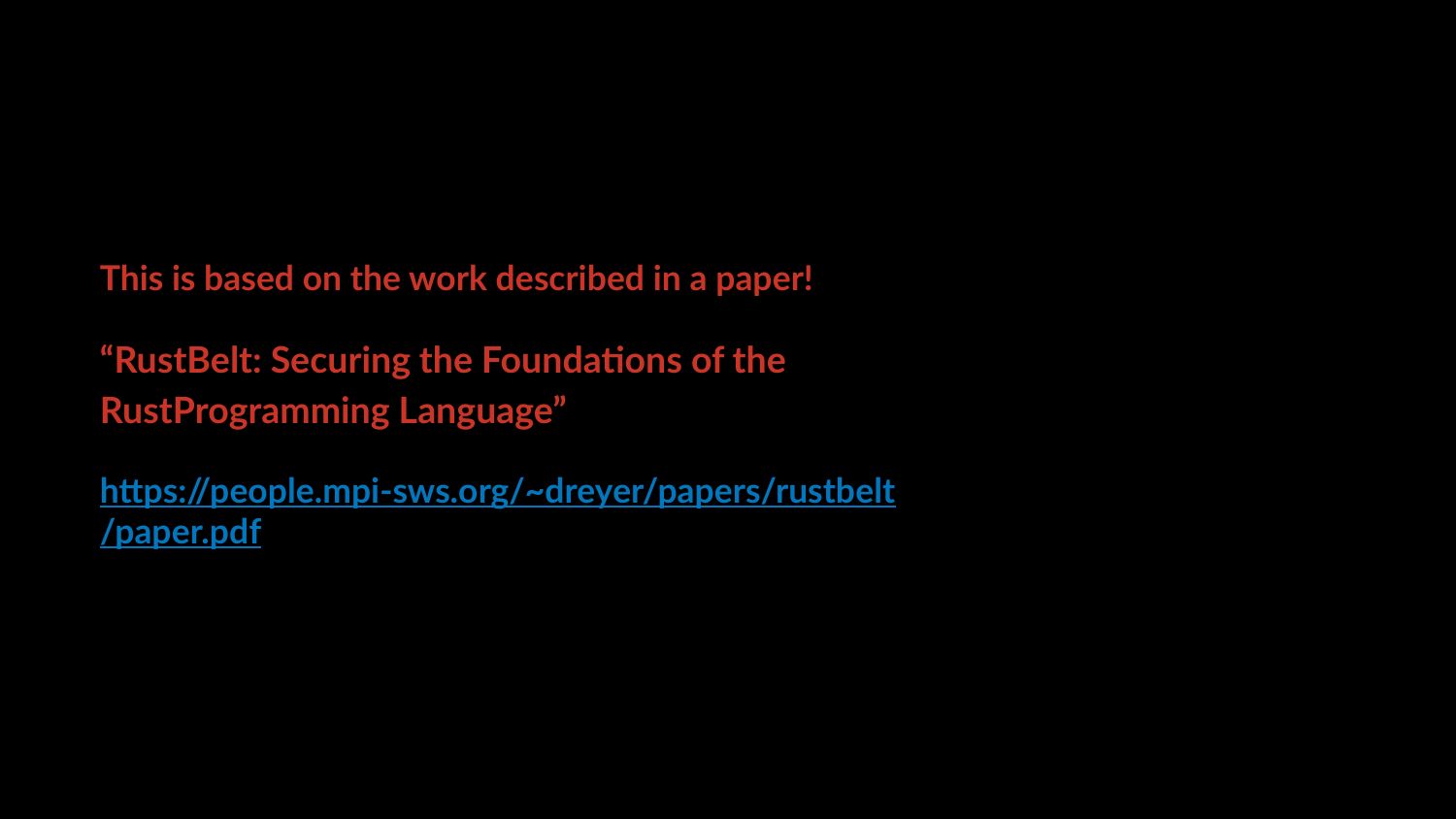

This is based on the work described in a paper!
“RustBelt: Securing the Foundations of the RustProgramming Language”
https://people.mpi-sws.org/~dreyer/papers/rustbelt/paper.pdf